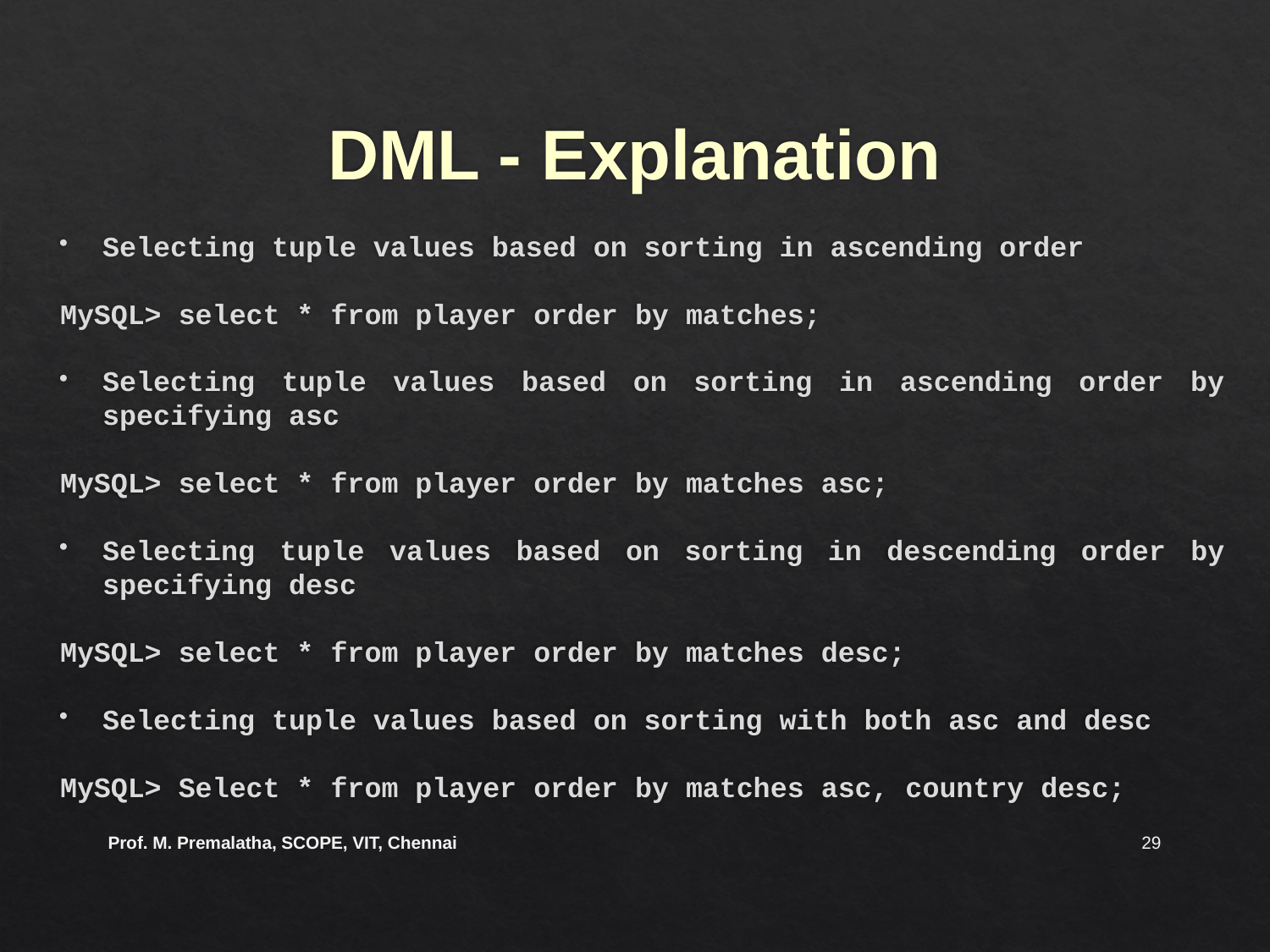

# DML - Explanation
Selecting tuple values based on sorting in ascending order

MySQL> select * from player order by matches;

Selecting tuple values based on sorting in ascending order by specifying asc

MySQL> select * from player order by matches asc;

Selecting tuple values based on sorting in descending order by specifying desc

MySQL> select * from player order by matches desc;

Selecting tuple values based on sorting with both asc and desc

MySQL> Select * from player order by matches asc, country desc;

Prof. M. Premalatha, SCOPE, VIT, Chennai
29